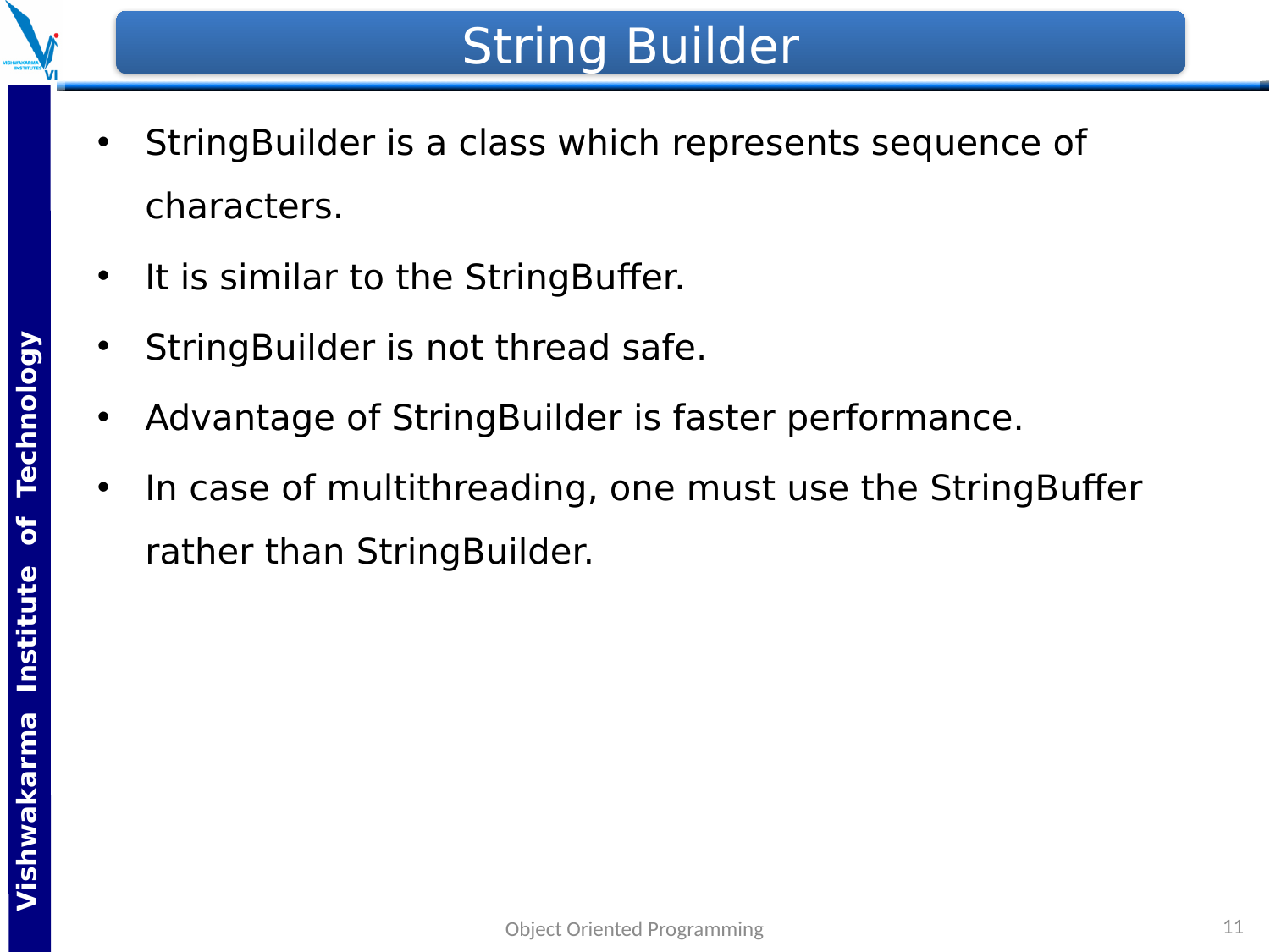

# String Builder
StringBuilder is a class which represents sequence of characters.
It is similar to the StringBuffer.
StringBuilder is not thread safe.
Advantage of StringBuilder is faster performance.
In case of multithreading, one must use the StringBuffer rather than StringBuilder.
11
Object Oriented Programming